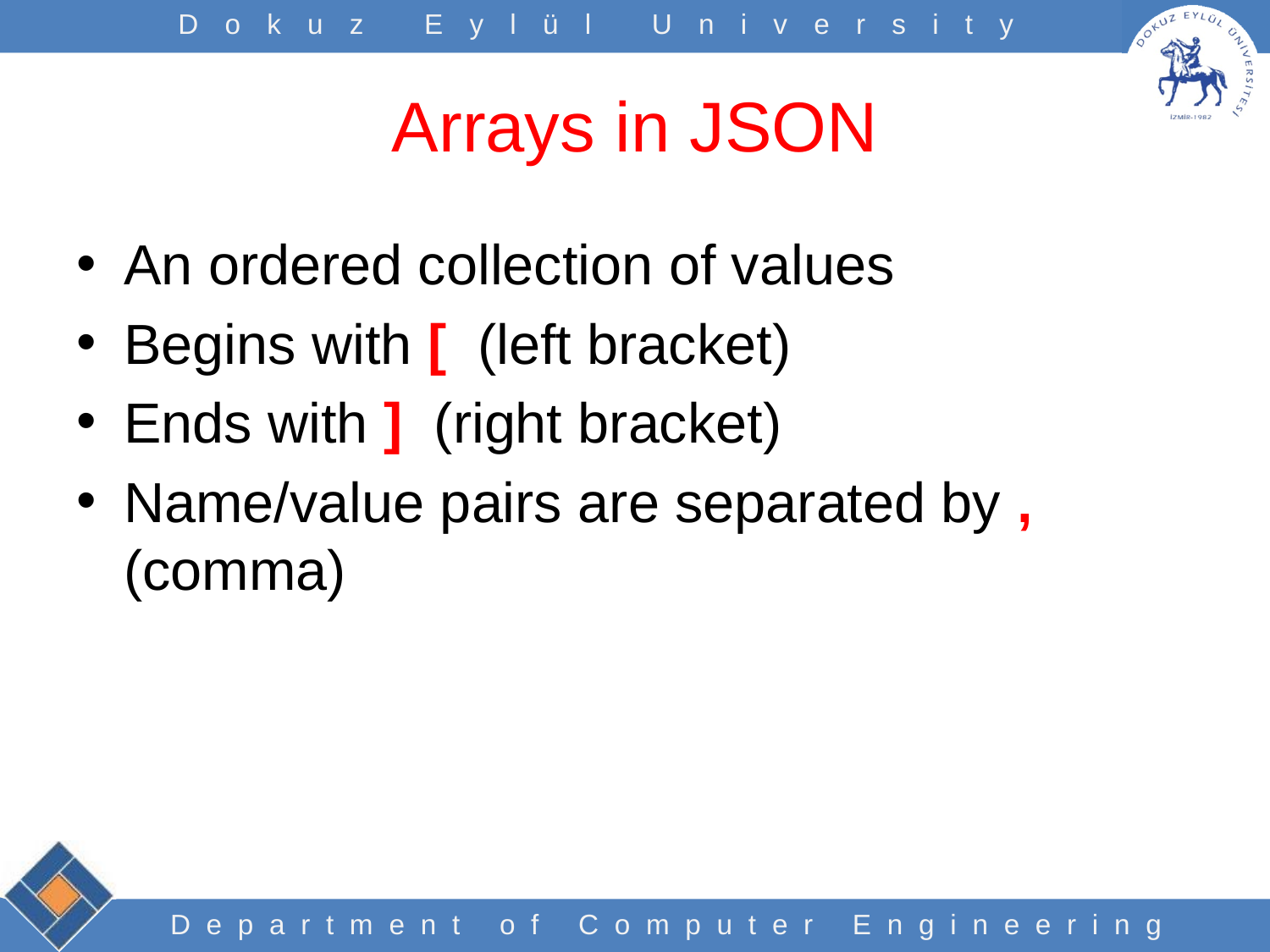

# Arrays in JSON
An ordered collection of values
Begins with [  (left bracket)
Ends with ]  (right bracket)
Name/value pairs are separated by ,  (comma)